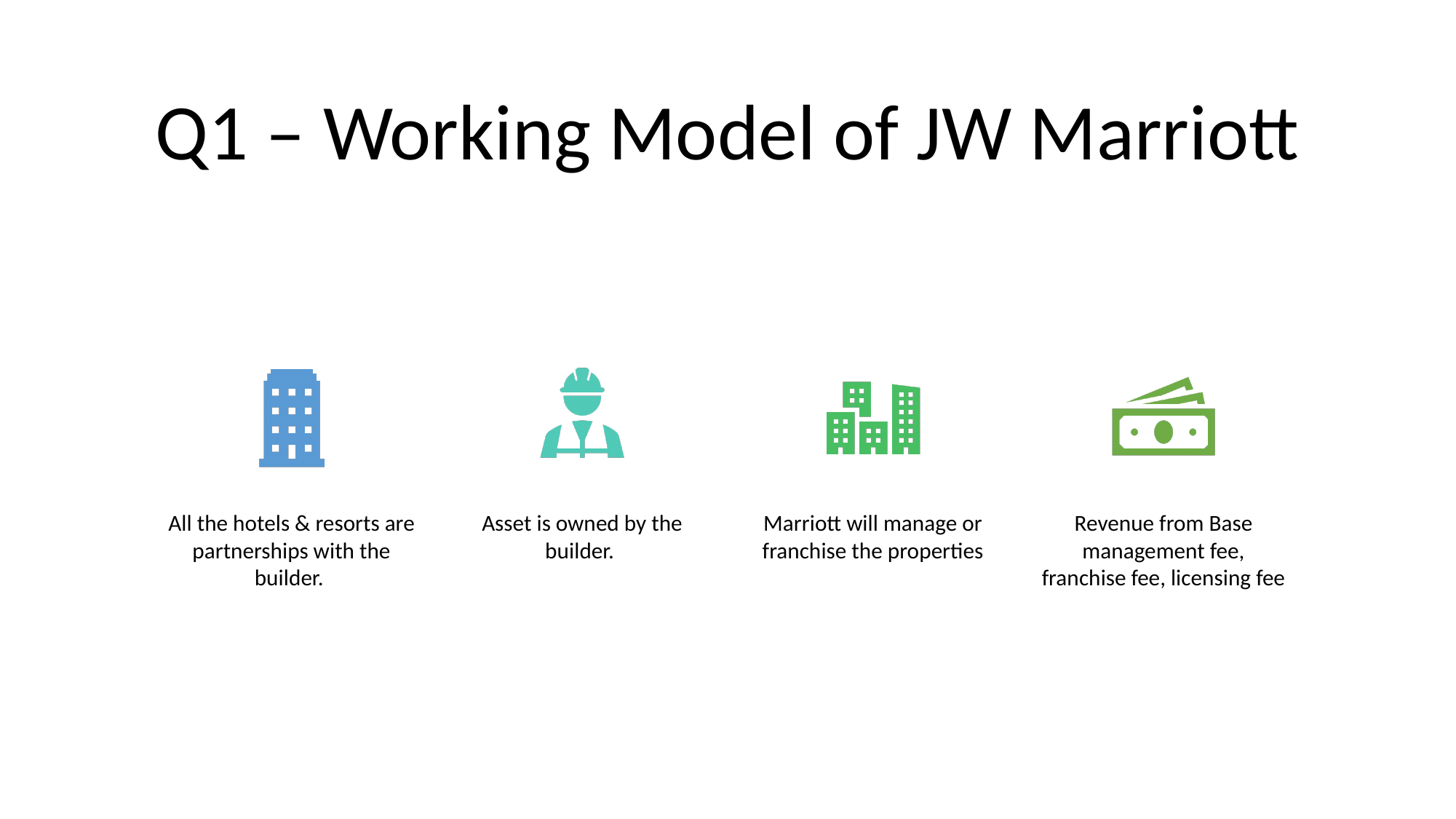

# Q1 – Working Model of JW Marriott
All the hotels & resorts are partnerships with the builder.
Asset is owned by the builder.
Marriott will manage or franchise the properties
Revenue from Base management fee, franchise fee, licensing fee